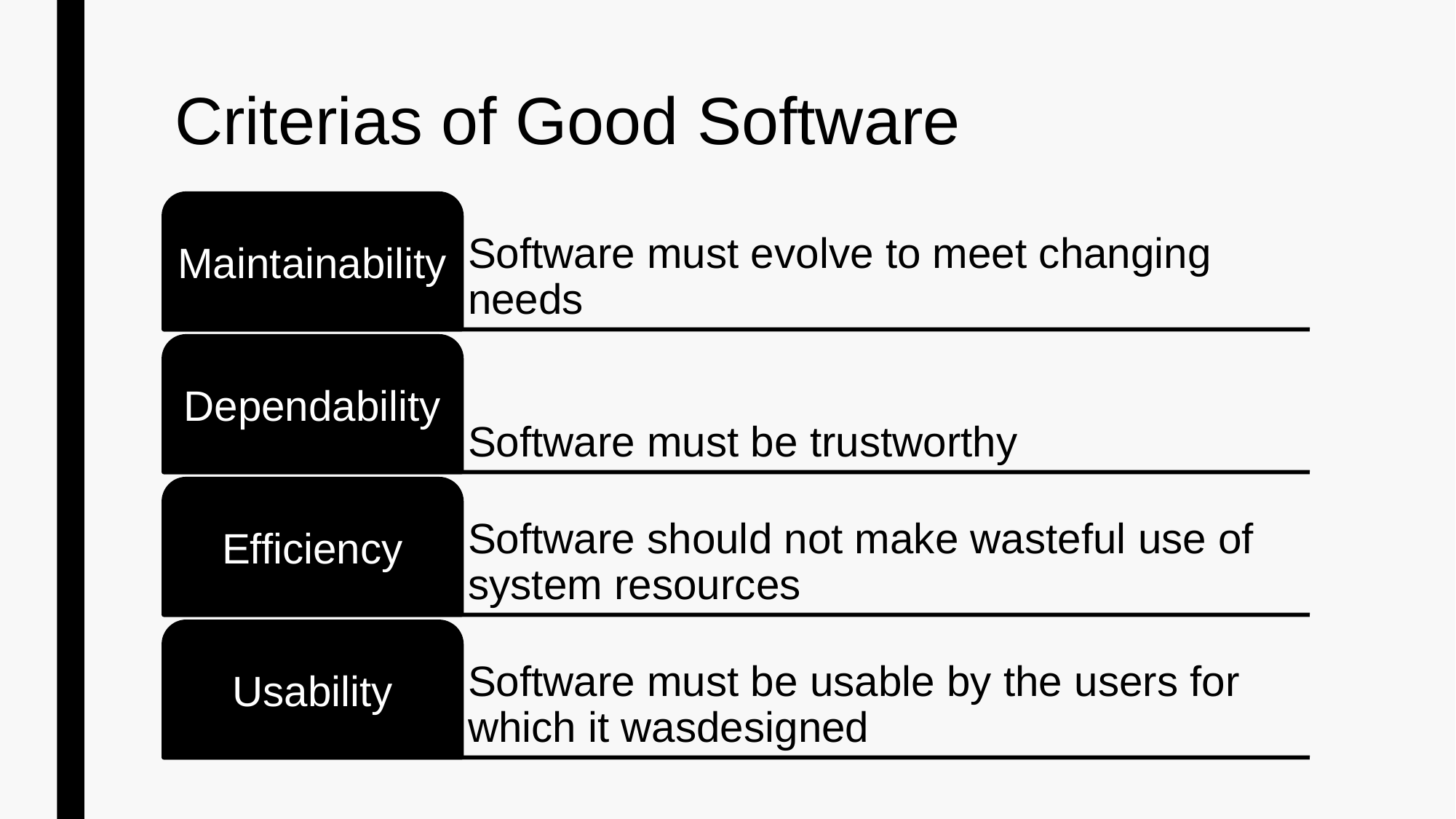

# Criterias of Good Software
Software must evolve to meet changing needs
Maintainability
Software must be trustworthy
Dependability
Software should not make wasteful use of system resources
Efficiency
Software must be usable by the users for which it wasdesigned
Usability